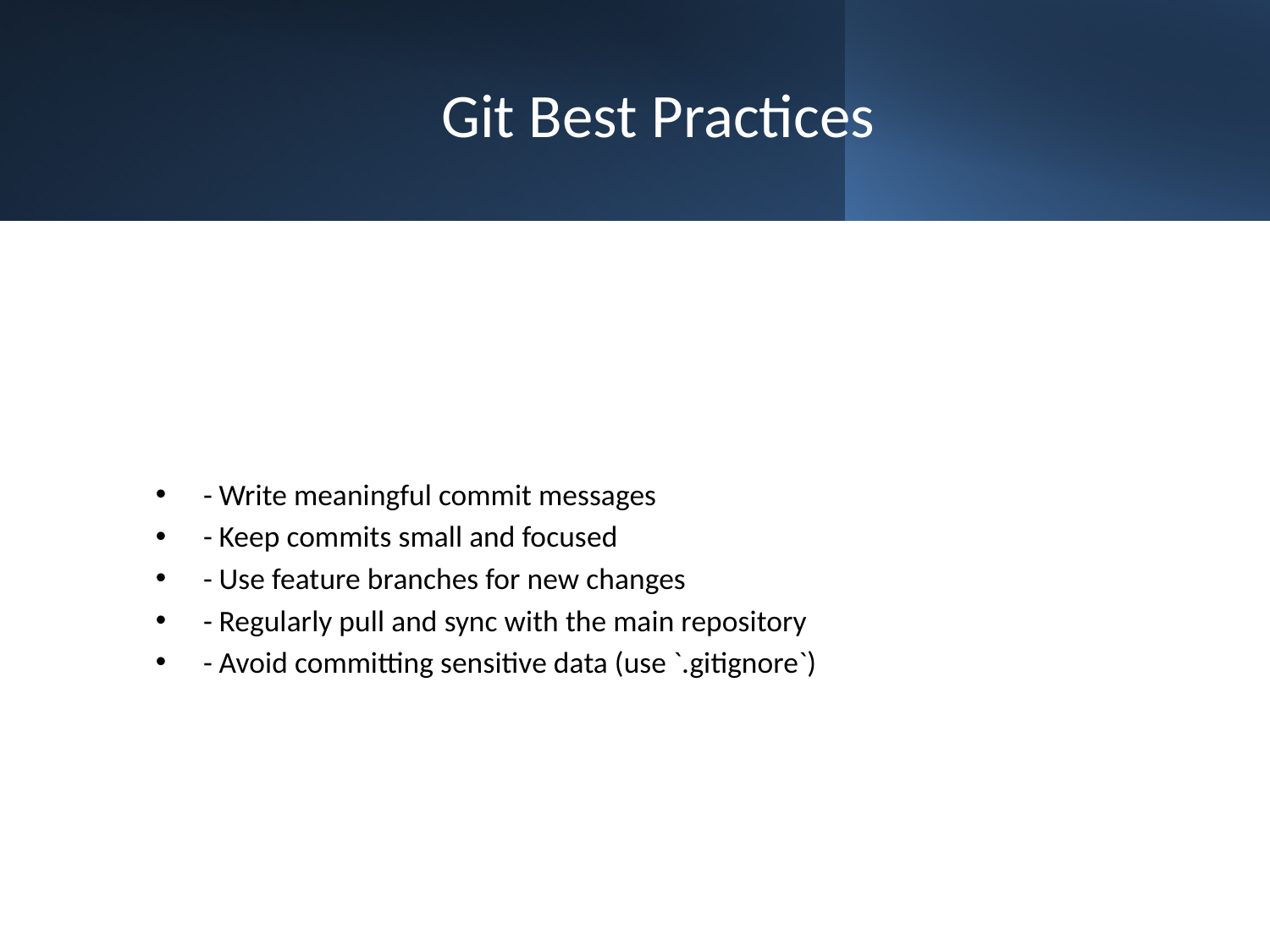

# Git Best Practices
- Write meaningful commit messages
- Keep commits small and focused
- Use feature branches for new changes
- Regularly pull and sync with the main repository
- Avoid committing sensitive data (use `.gitignore`)